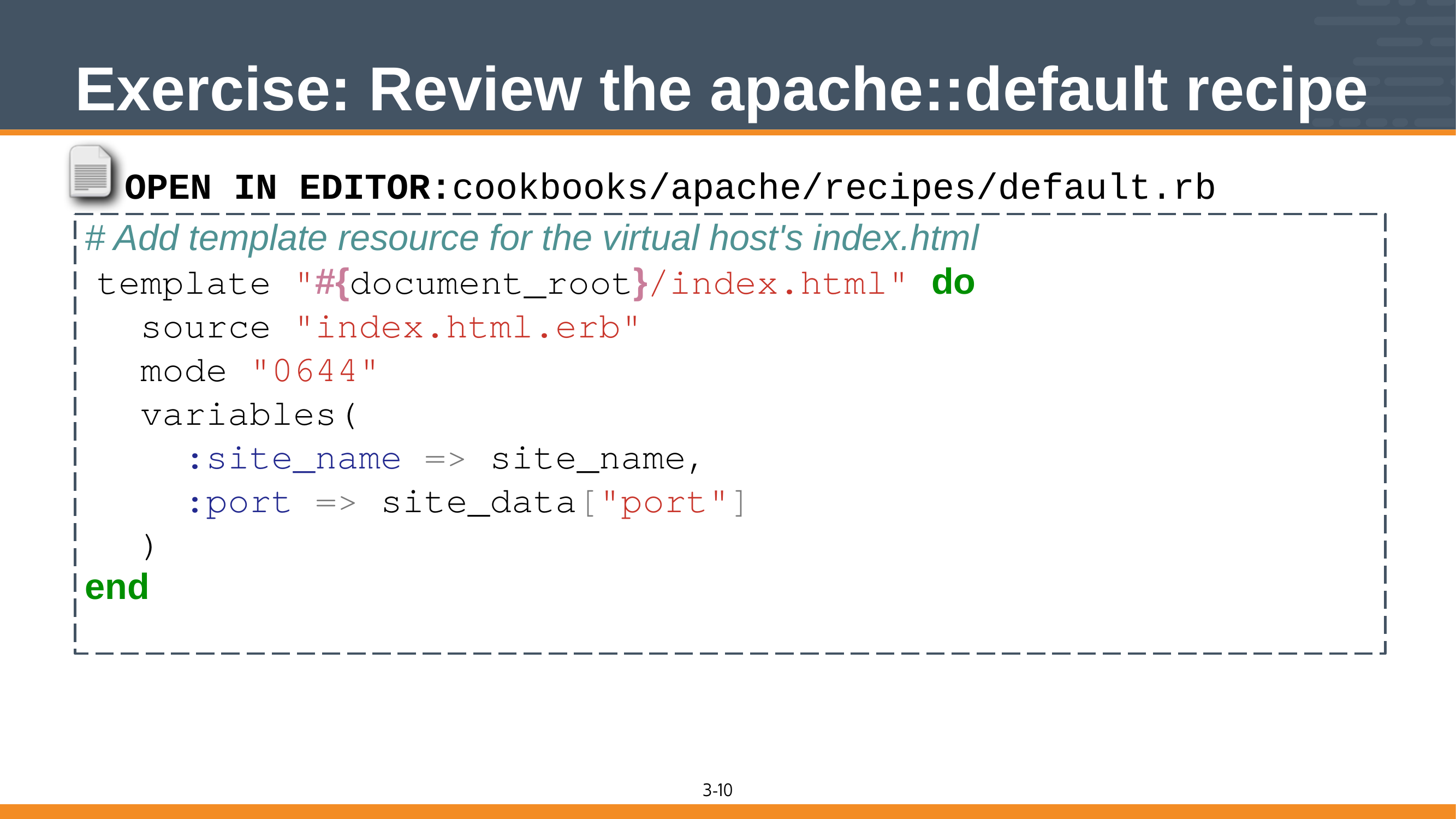

# Exercise: Review the apache::default recipe

OPEN IN EDITOR:cookbooks/apache/recipes/default.rb
 # Add template resource for the virtual host's index.html
 template "#{document_root}/index.html" do
   source "index.html.erb"
   mode "0644"
   variables(
     :site_name => site_name,
     :port => site_data["port"]
   )
 end
10